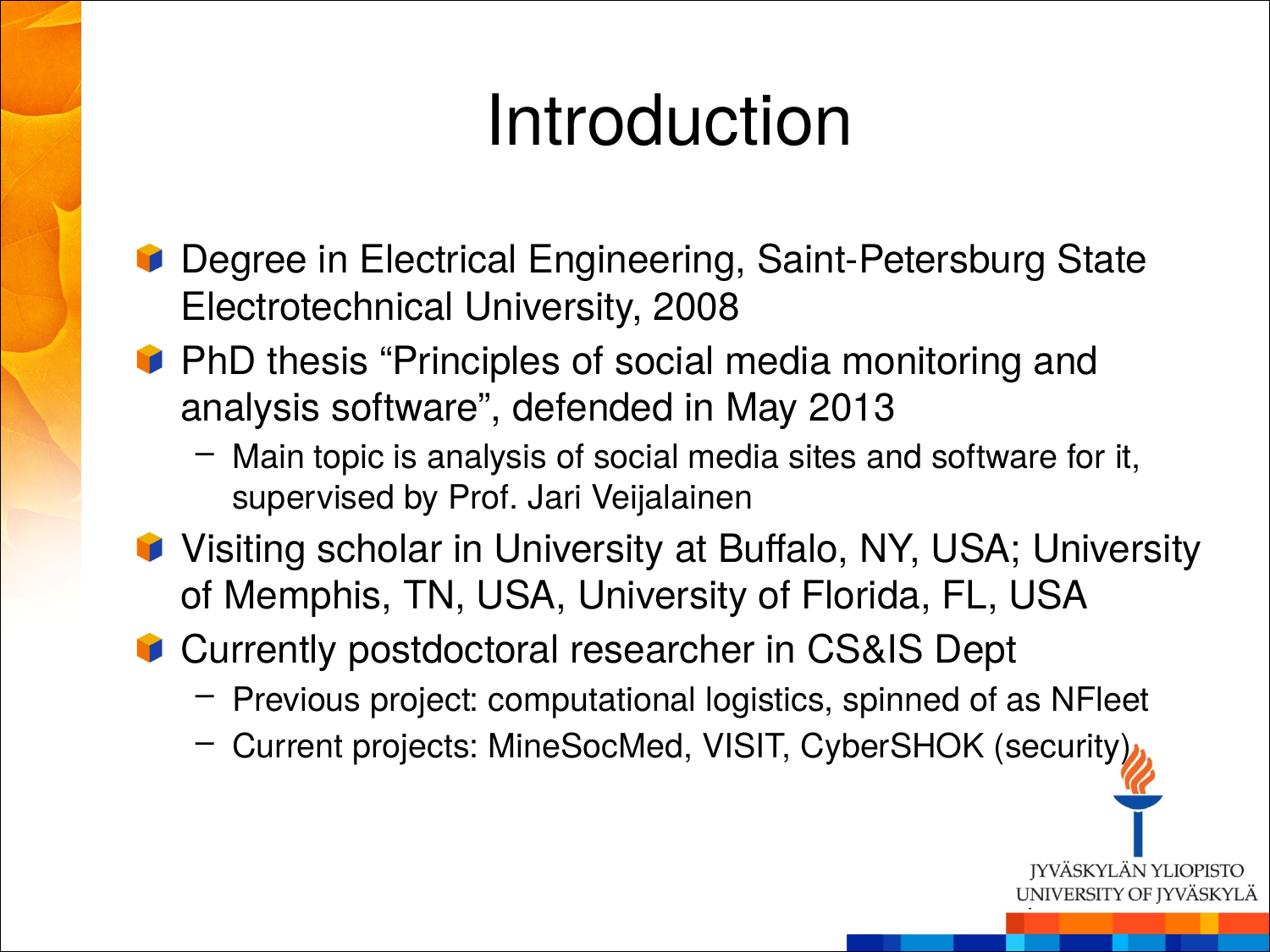

# Introduction
Degree in Electrical Engineering, Saint-Petersburg State Electrotechnical University, 2008
PhD thesis “Principles of social media monitoring and analysis software”, defended in May 2013
Main topic is analysis of social media sites and software for it, supervised by Prof. Jari Veijalainen
Visiting scholar in University at Buffalo, NY, USA; University of Memphis, TN, USA, University of Florida, FL, USA
Currently postdoctoral researcher in CS&IS Dept
Previous project: computational logistics, spinned of as NFleet
Current projects: MineSocMed, VISIT, CyberSHOK (security)